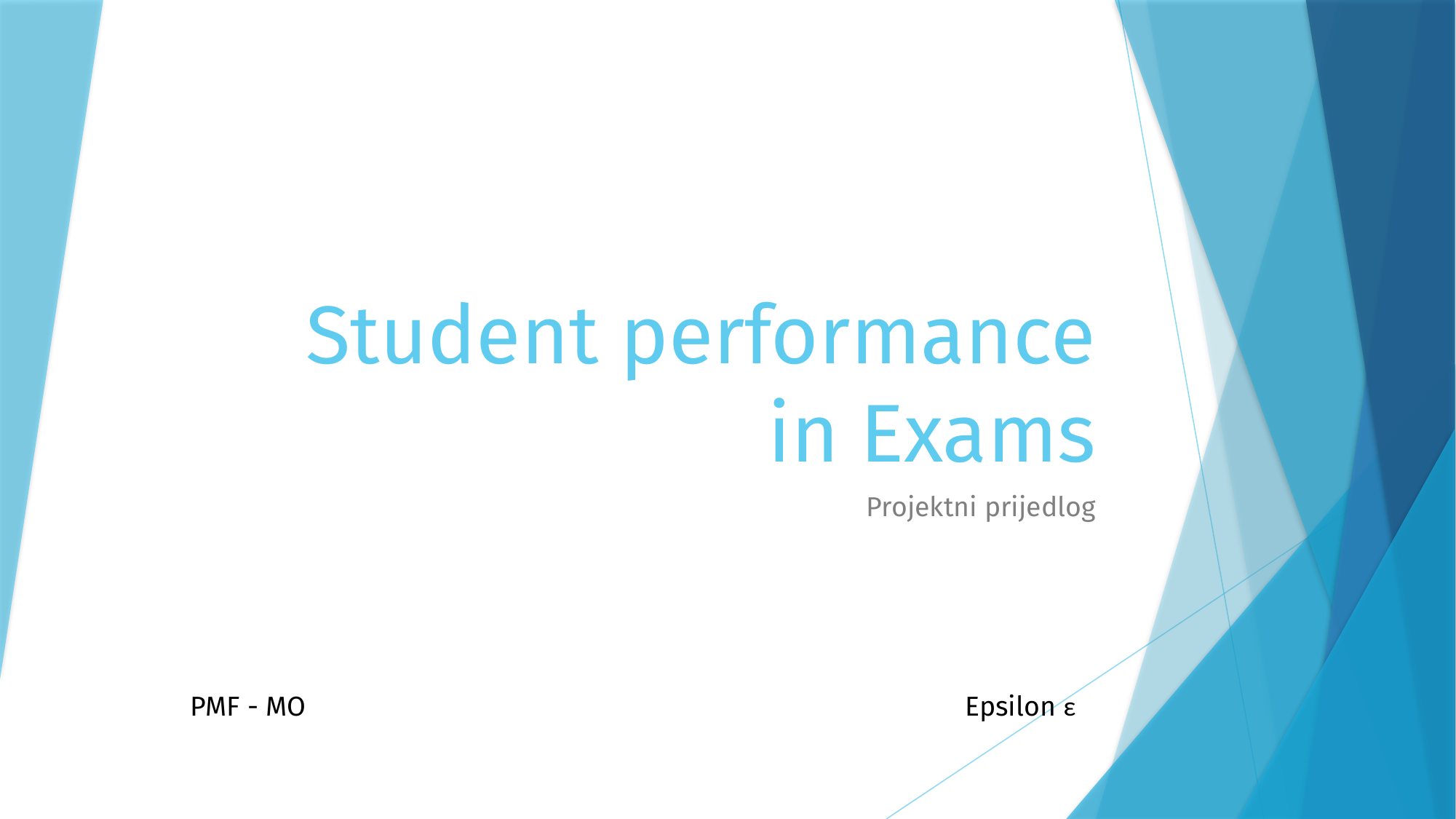

# Student performance in Exams
Projektni prijedlog
PMF - MO
Epsilon ε